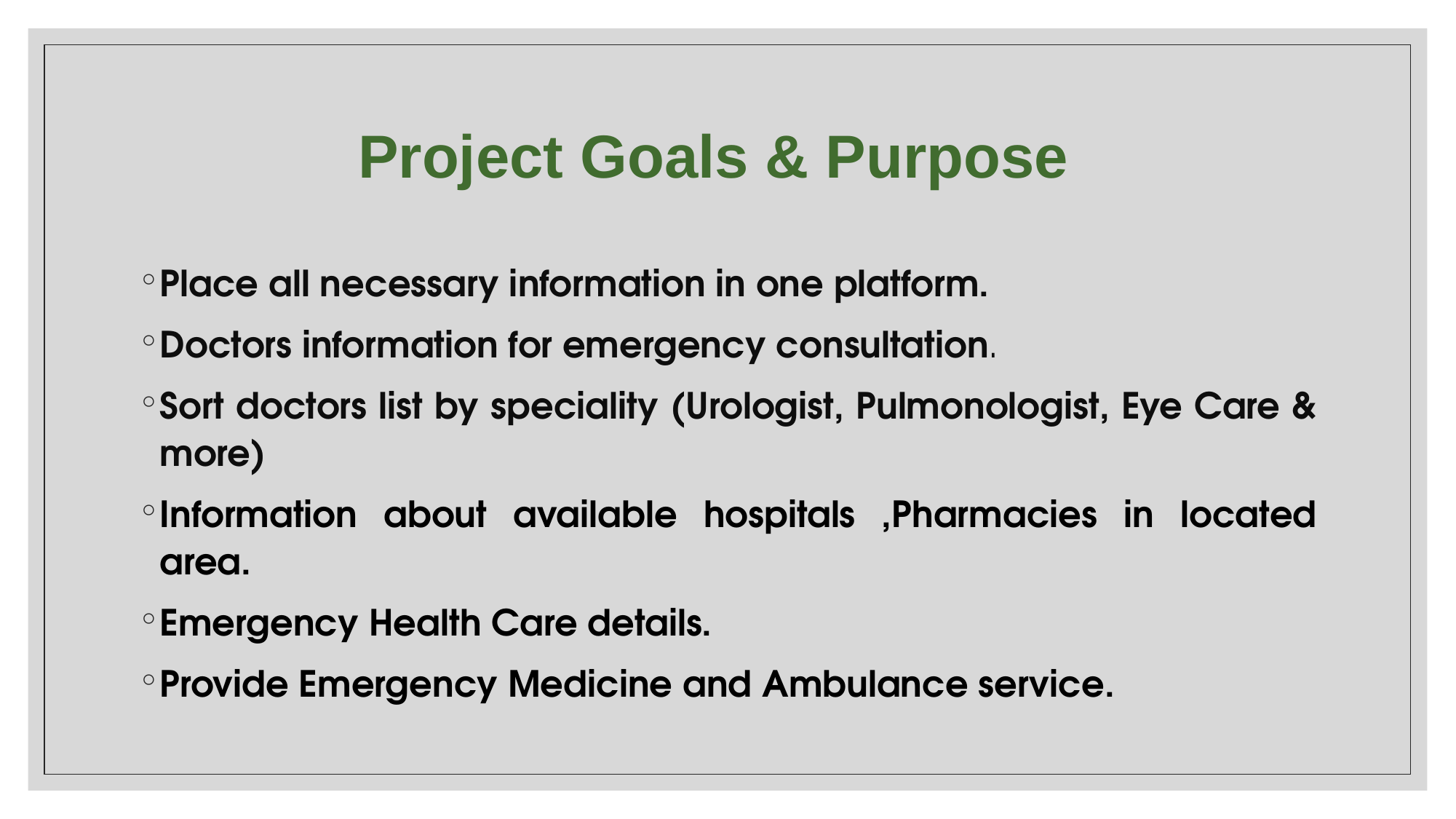

# Project Goals & Purpose
Place all necessary information in one platform.
Doctors information for emergency consultation.
Sort doctors list by speciality (Urologist, Pulmonologist, Eye Care & more)
Information about available hospitals ,Pharmacies in located area.
Emergency Health Care details.
Provide Emergency Medicine and Ambulance service.